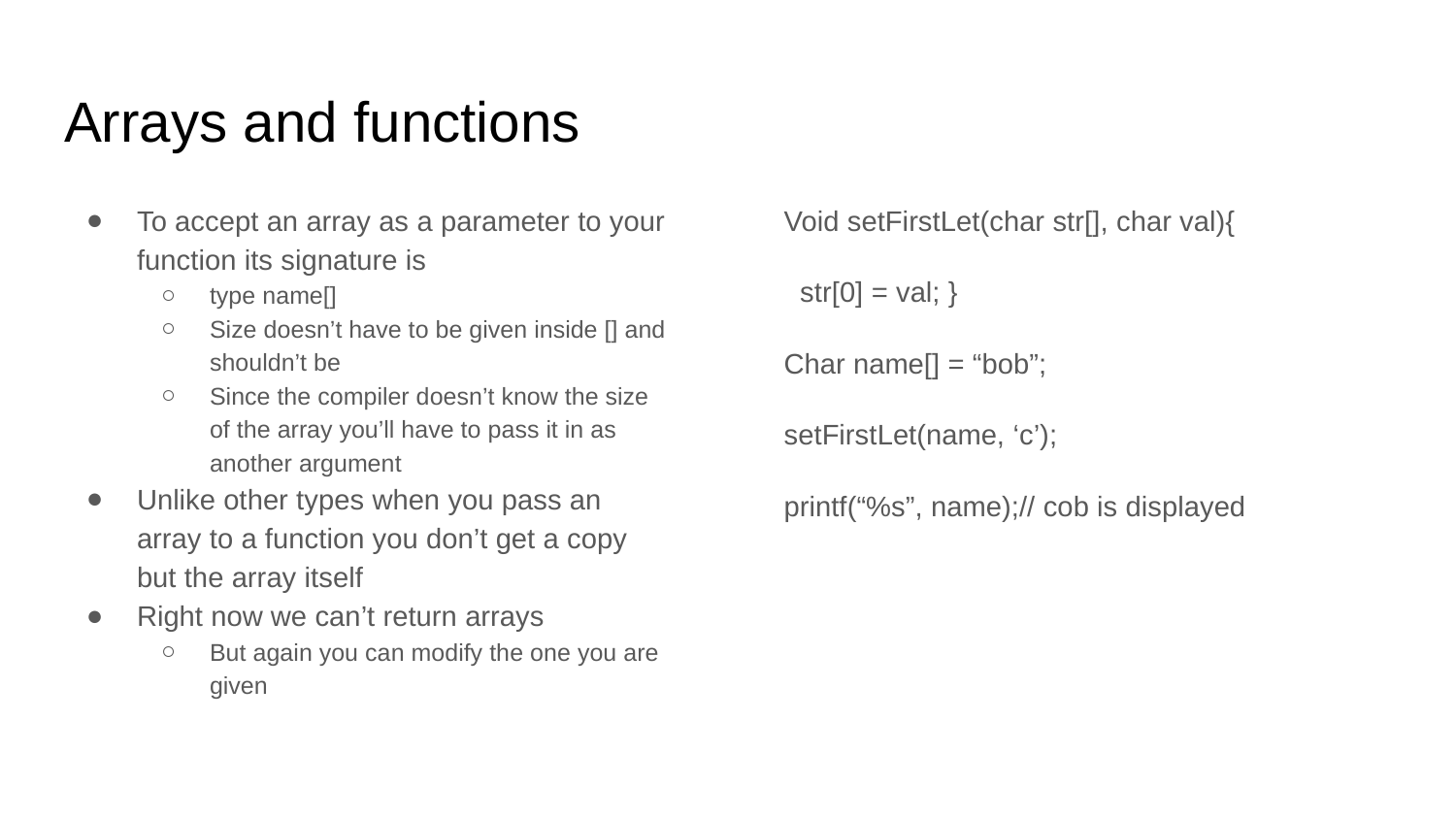

# Arrays and functions
To accept an array as a parameter to your function its signature is
type name[]
Size doesn’t have to be given inside [] and shouldn’t be
Since the compiler doesn’t know the size of the array you’ll have to pass it in as another argument
Unlike other types when you pass an array to a function you don’t get a copy but the array itself
Right now we can’t return arrays
But again you can modify the one you are given
Void setFirstLet(char str[], char val){
  str[0] = val; }
Char name[] = “bob”;
setFirstLet(name, ‘c’);
printf(“%s”, name);// cob is displayed